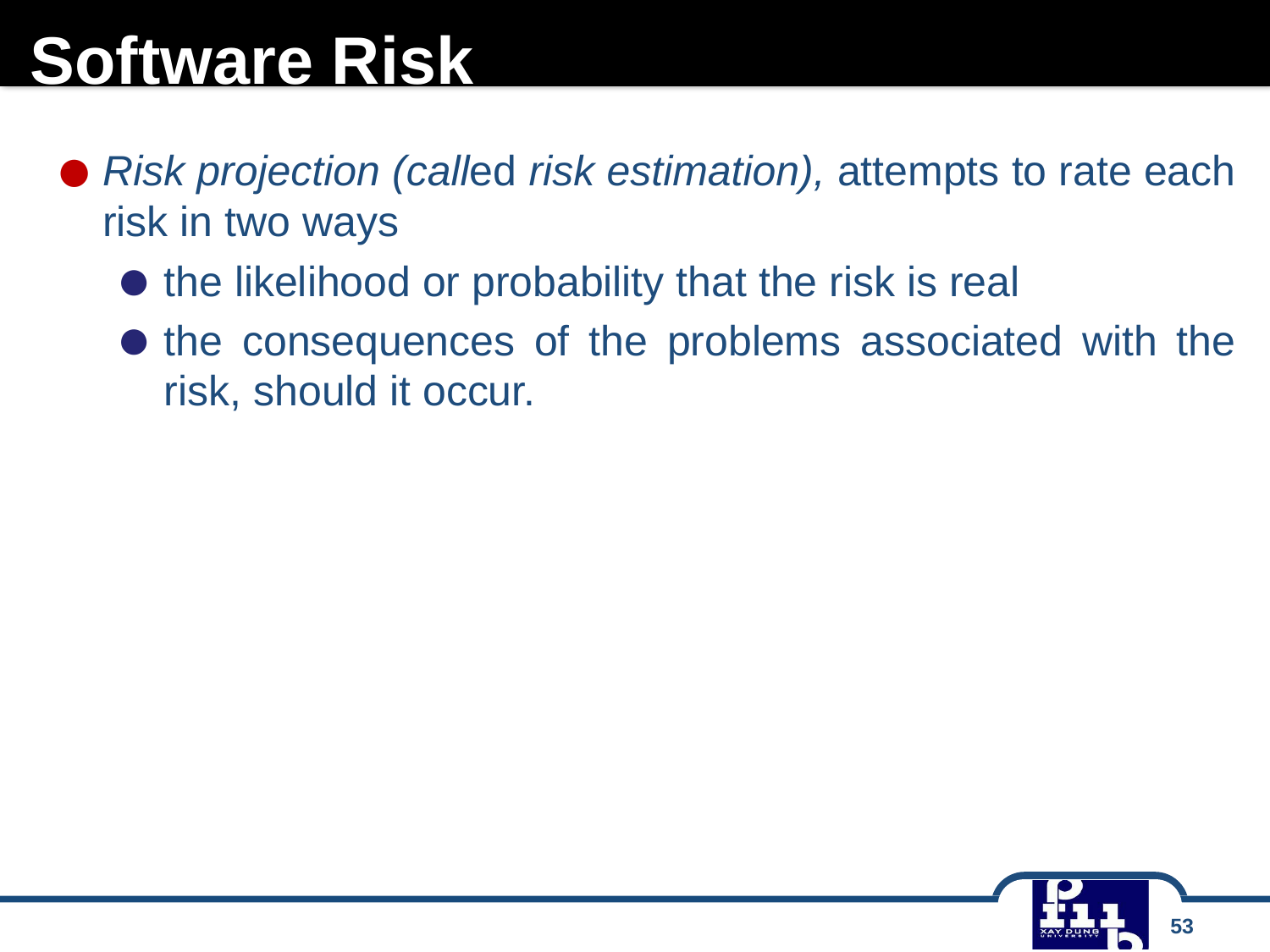

# Software Risk
Risk projection (called risk estimation), attempts to rate each risk in two ways
the likelihood or probability that the risk is real
the consequences of the problems associated with the risk, should it occur.

53